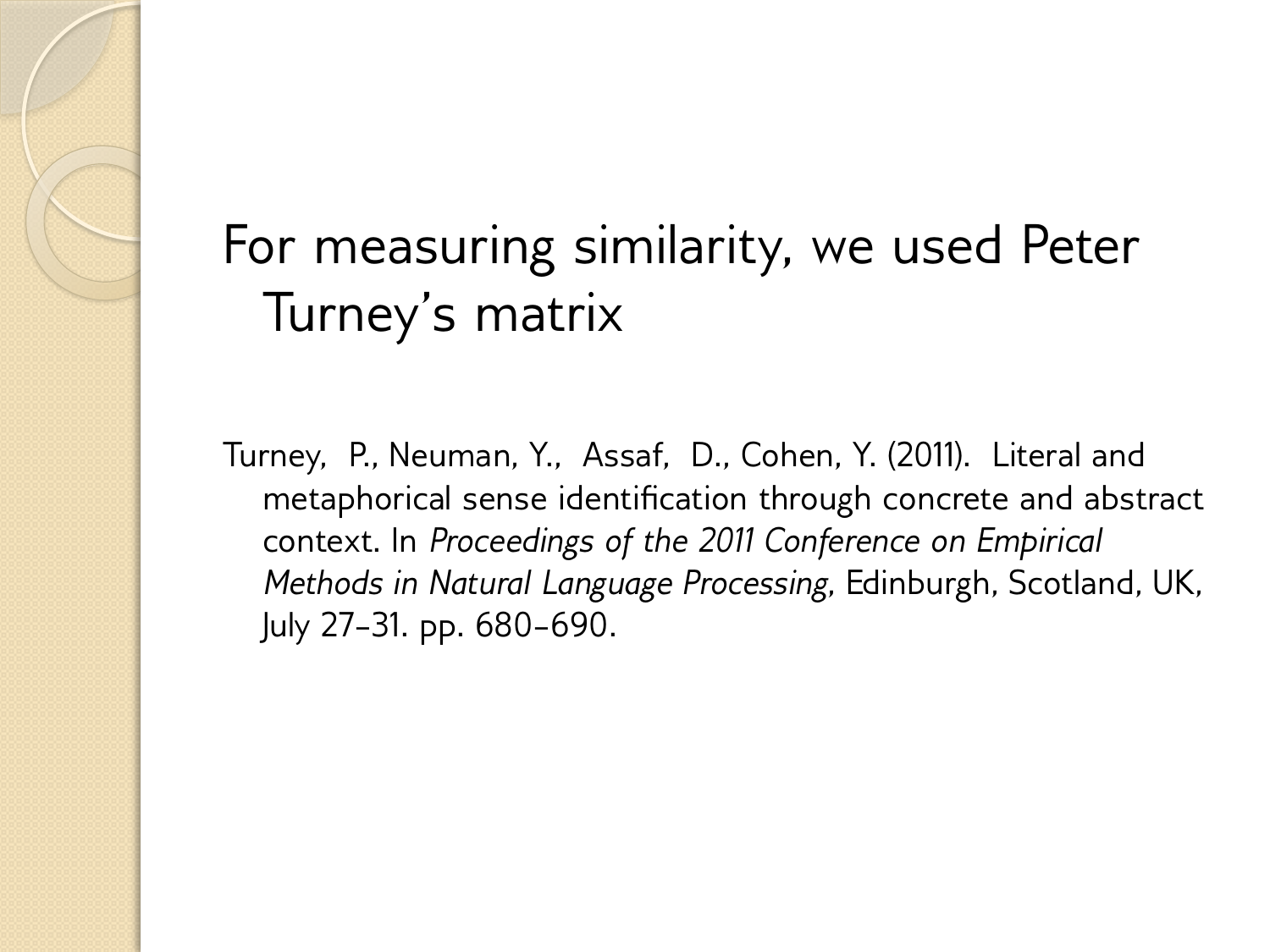

#
For measuring similarity, we used Peter Turney’s matrix

Turney,  P., Neuman, Y.,  Assaf,  D., Cohen, Y. (2011).  Literal and metaphorical sense identification through concrete and abstract context. In Proceedings of the 2011 Conference on Empirical Methods in Natural Language Processing, Edinburgh, Scotland, UK, July 27–31. pp. 680–690.